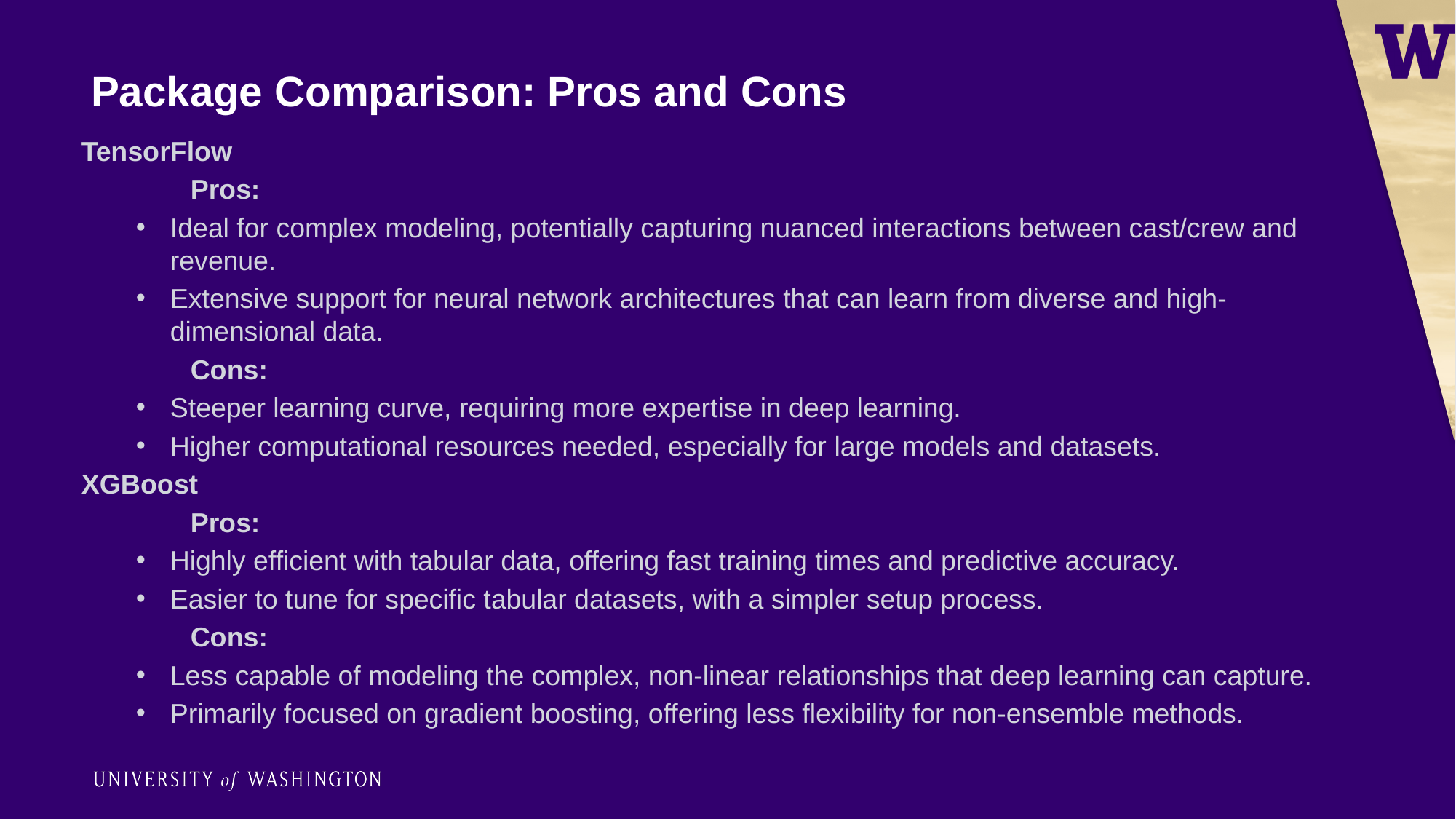

# Package Comparison: Pros and Cons
TensorFlow
	Pros:
Ideal for complex modeling, potentially capturing nuanced interactions between cast/crew and revenue.
Extensive support for neural network architectures that can learn from diverse and high-dimensional data.
	Cons:
Steeper learning curve, requiring more expertise in deep learning.
Higher computational resources needed, especially for large models and datasets.
XGBoost
	Pros:
Highly efficient with tabular data, offering fast training times and predictive accuracy.
Easier to tune for specific tabular datasets, with a simpler setup process.
	Cons:
Less capable of modeling the complex, non-linear relationships that deep learning can capture.
Primarily focused on gradient boosting, offering less flexibility for non-ensemble methods.